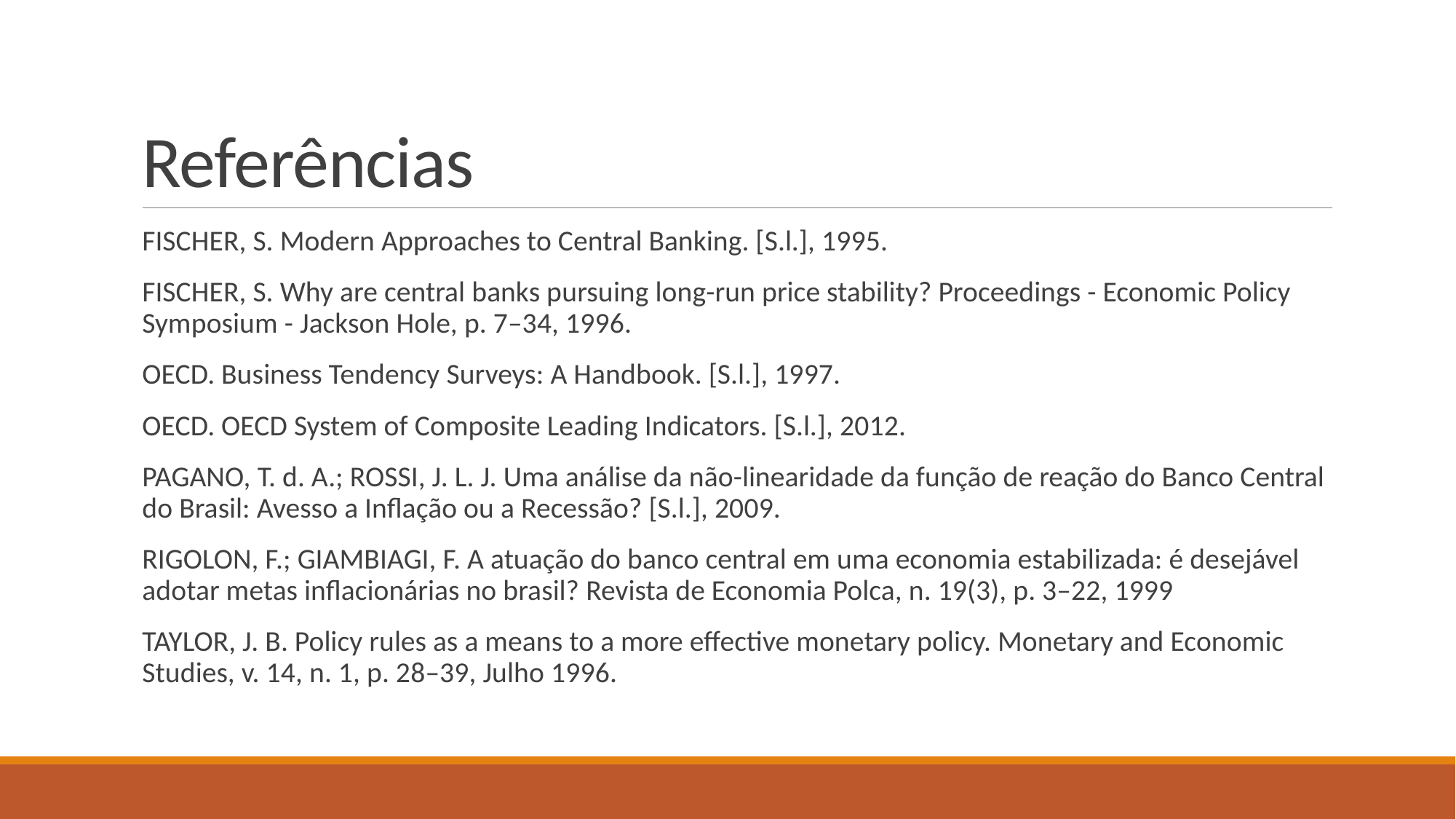

# Referências
FISCHER, S. Modern Approaches to Central Banking. [S.l.], 1995.
FISCHER, S. Why are central banks pursuing long-run price stability? Proceedings - Economic Policy Symposium - Jackson Hole, p. 7–34, 1996.
OECD. Business Tendency Surveys: A Handbook. [S.l.], 1997.
OECD. OECD System of Composite Leading Indicators. [S.l.], 2012.
PAGANO, T. d. A.; ROSSI, J. L. J. Uma análise da não-linearidade da função de reação do Banco Central do Brasil: Avesso a Inflação ou a Recessão? [S.l.], 2009.
RIGOLON, F.; GIAMBIAGI, F. A atuação do banco central em uma economia estabilizada: é desejável adotar metas inflacionárias no brasil? Revista de Economia Polca, n. 19(3), p. 3–22, 1999
TAYLOR, J. B. Policy rules as a means to a more effective monetary policy. Monetary and Economic Studies, v. 14, n. 1, p. 28–39, Julho 1996.